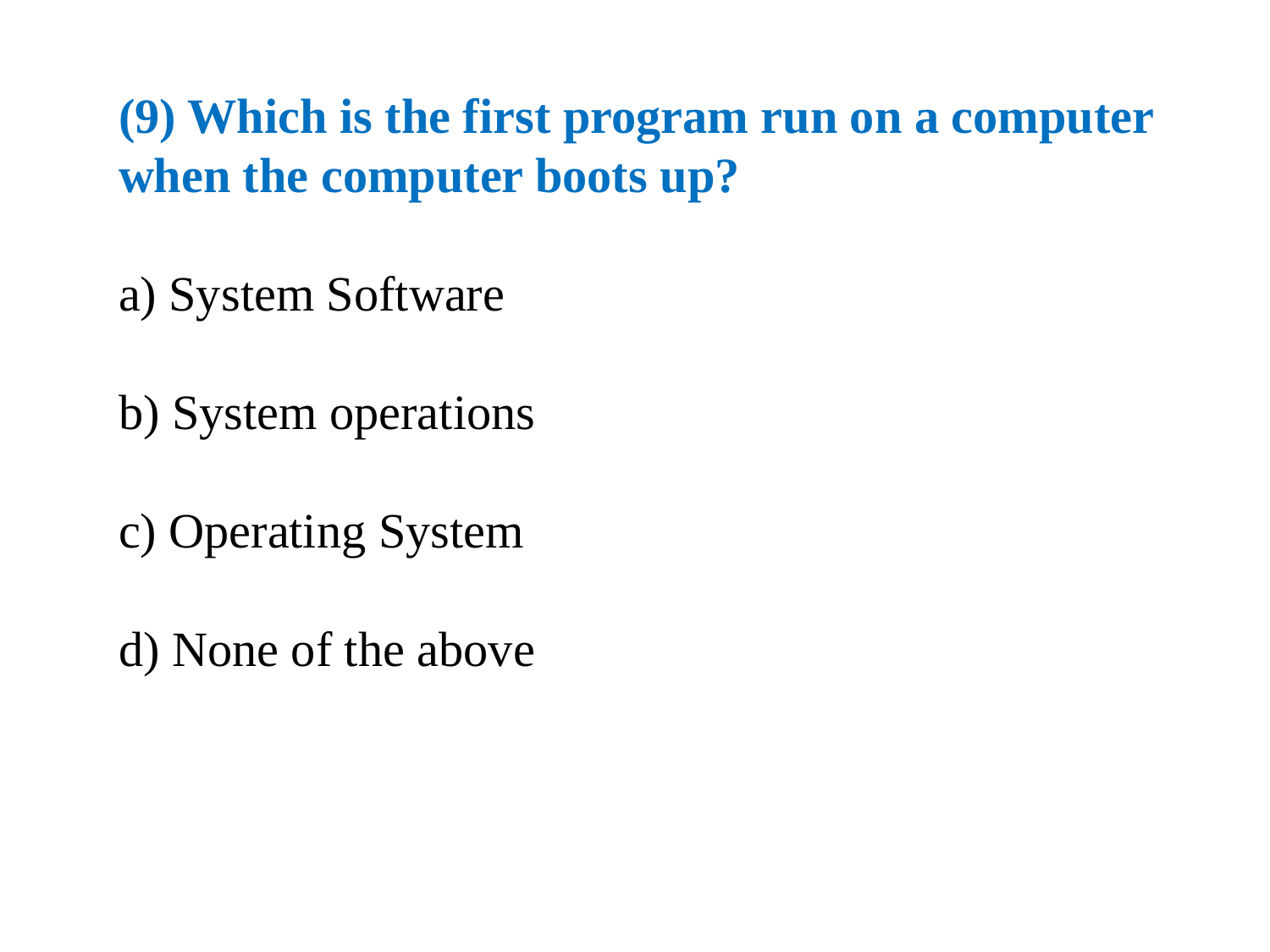

(9) Which is the first program run on a computer when the computer boots up?

a) System Software

b) System operations

c) Operating System

d) None of the above